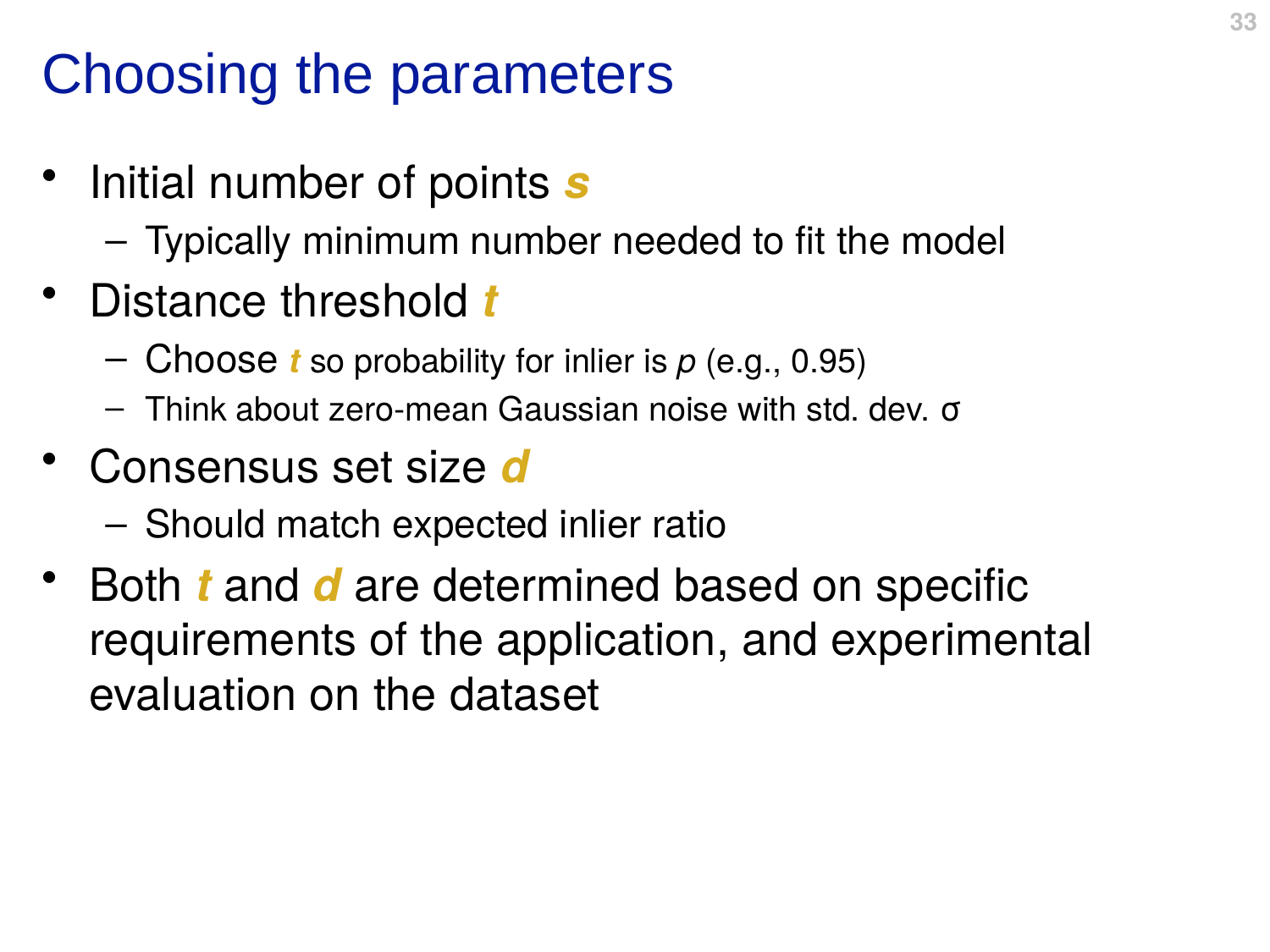

# Choosing the parameters
Initial number of points s
Typically minimum number needed to fit the model
Distance threshold t
Choose t so probability for inlier is p (e.g., 0.95)
Think about zero-mean Gaussian noise with std. dev. σ
Consensus set size d
Should match expected inlier ratio
Both t and d are determined based on specific requirements of the application, and experimental evaluation on the dataset